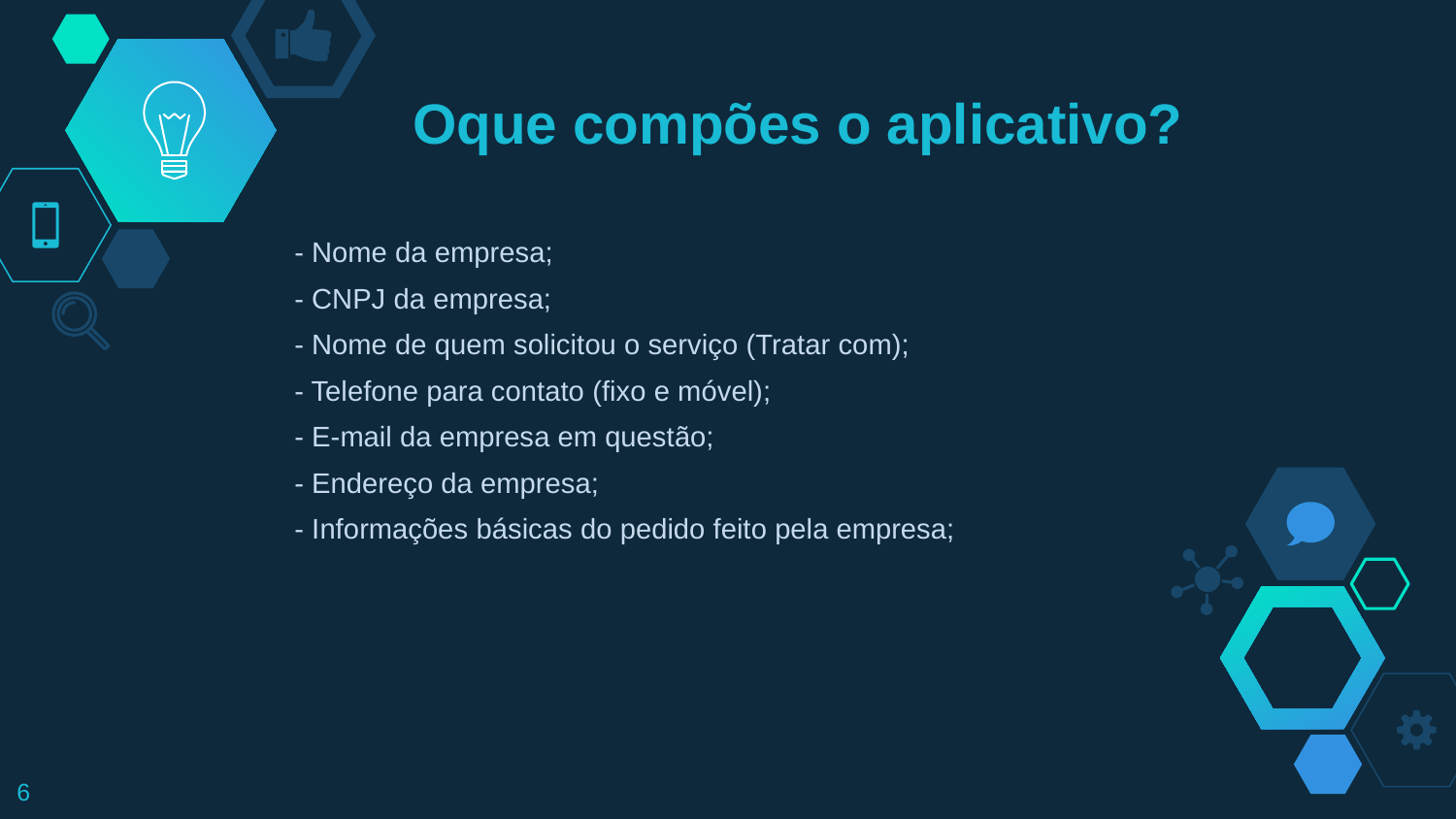

# Oque compões o aplicativo?
- Nome da empresa;
- CNPJ da empresa;
- Nome de quem solicitou o serviço (Tratar com);
- Telefone para contato (fixo e móvel);
- E-mail da empresa em questão;
- Endereço da empresa;
- Informações básicas do pedido feito pela empresa;

6